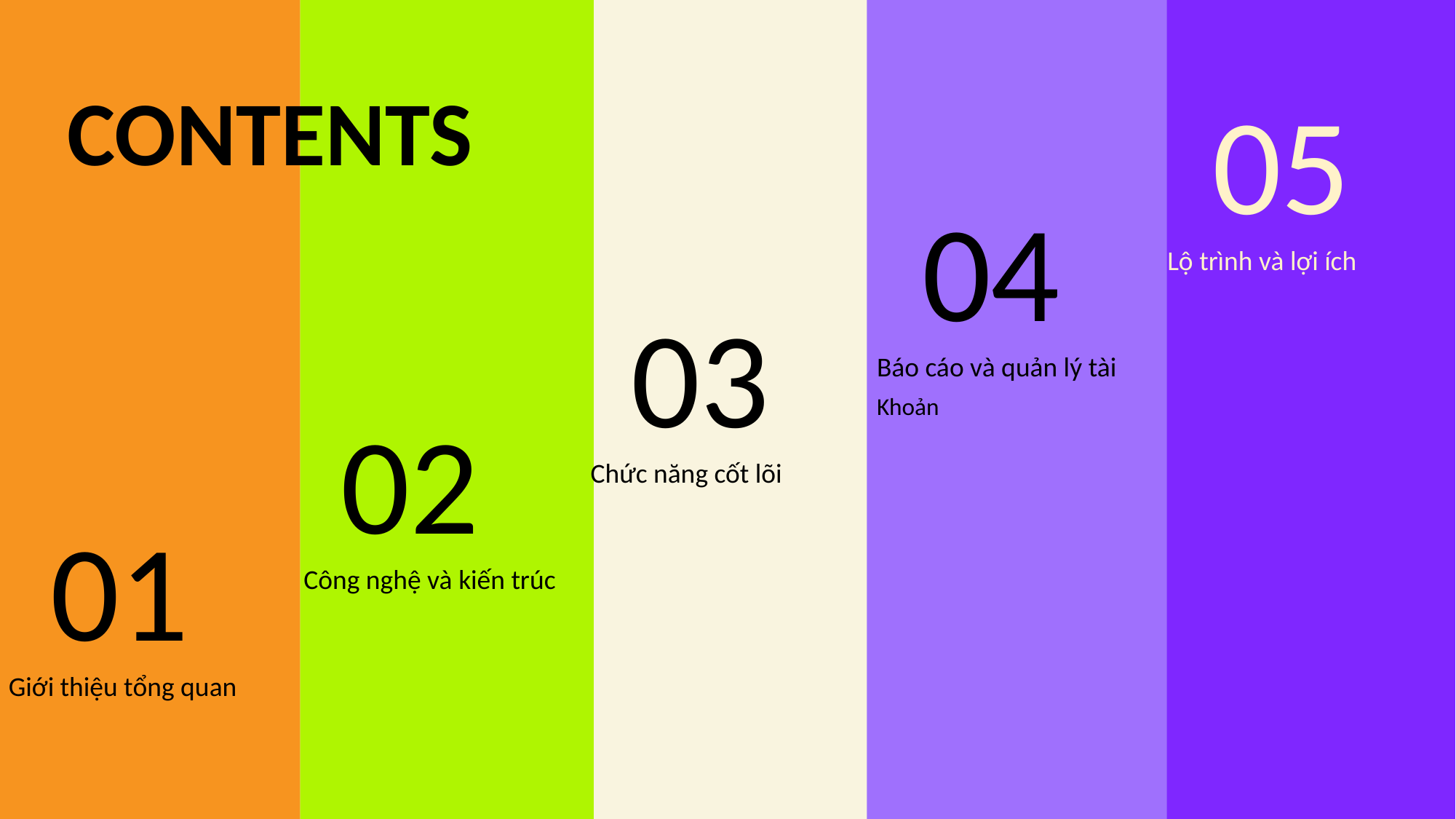

CONTENTS
05
04
Lộ trình và lợi ích

03
Báo cáo và quản lý tài
Khoản

02
Chức năng cốt lõi
01
Công nghệ và kiến trúc
Giới thiệu tổng quan